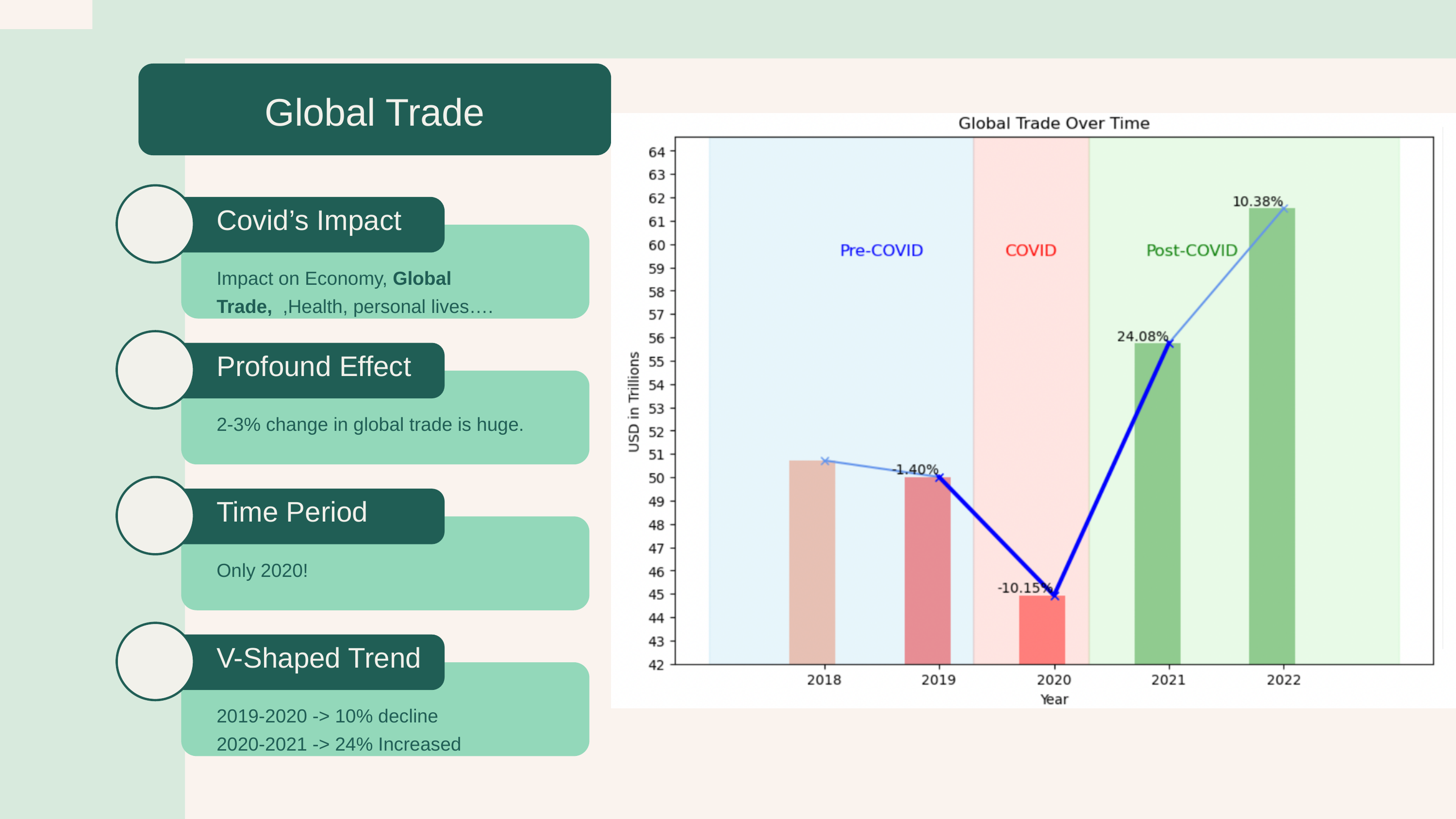

Global Trade

Covid’s Impact

Impact on Economy, Global Trade,  ,Health, personal lives….

Profound Effect

2-3% change in global trade is huge.

Time Period

Only 2020!

V-Shaped Trend

2019-2020 -> 10% decline
2020-2021 -> 24% Increased